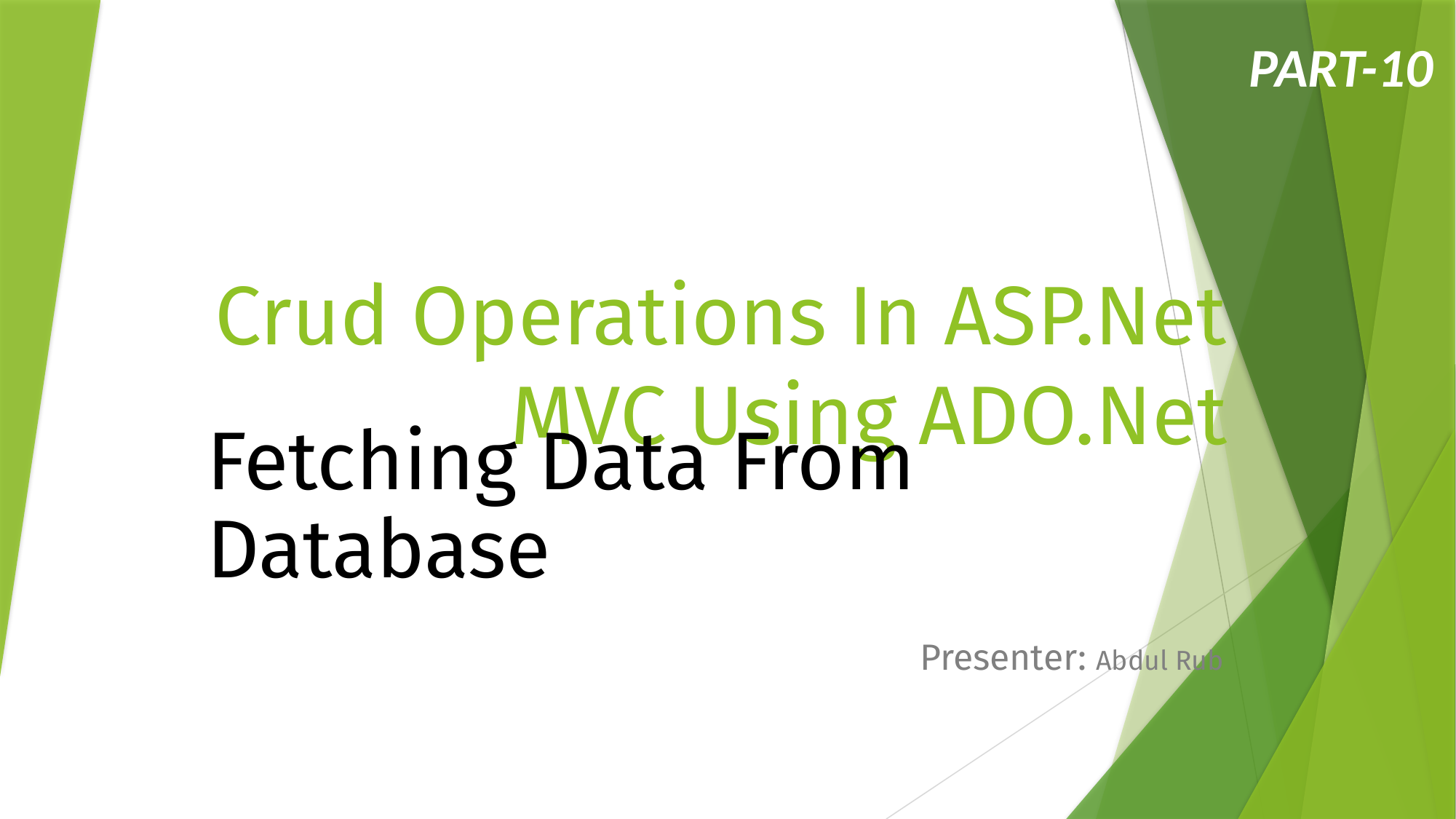

PART-10
# Crud Operations In ASP.Net MVC Using ADO.Net
Fetching Data From Database
Presenter: Abdul Rub